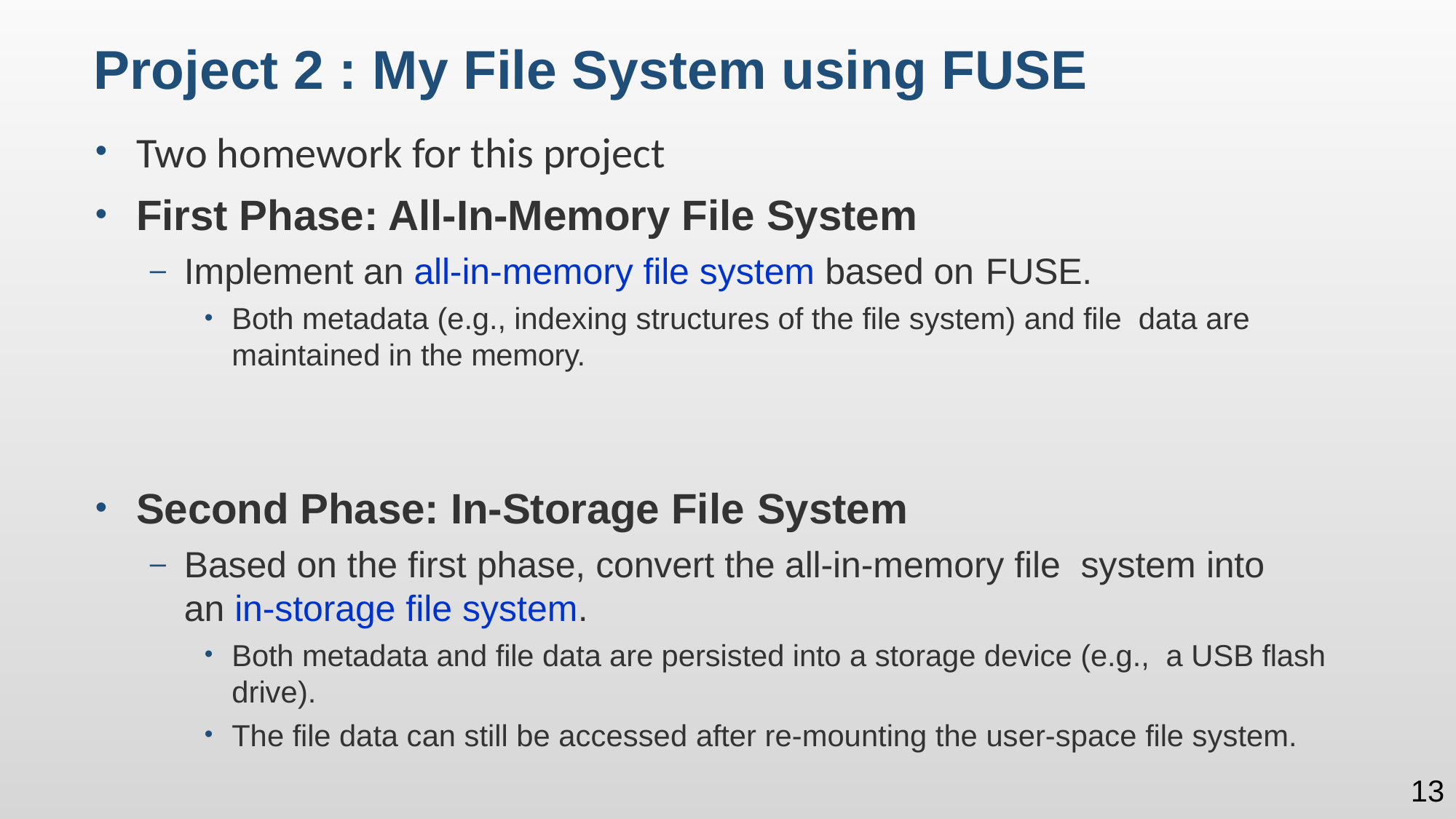

Project 2 : My File System using FUSE
Two homework for this project
First Phase: All-In-Memory File System
Implement an all-in-memory file system based on FUSE.
Both metadata (e.g., indexing structures of the file system) and file  data are maintained in the memory.

Second Phase: In-Storage File System
Based on the first phase, convert the all-in-memory file  system into an in-storage file system.
Both metadata and file data are persisted into a storage device (e.g.,  a USB flash drive).
The file data can still be accessed after re-mounting the user-space file system.

13